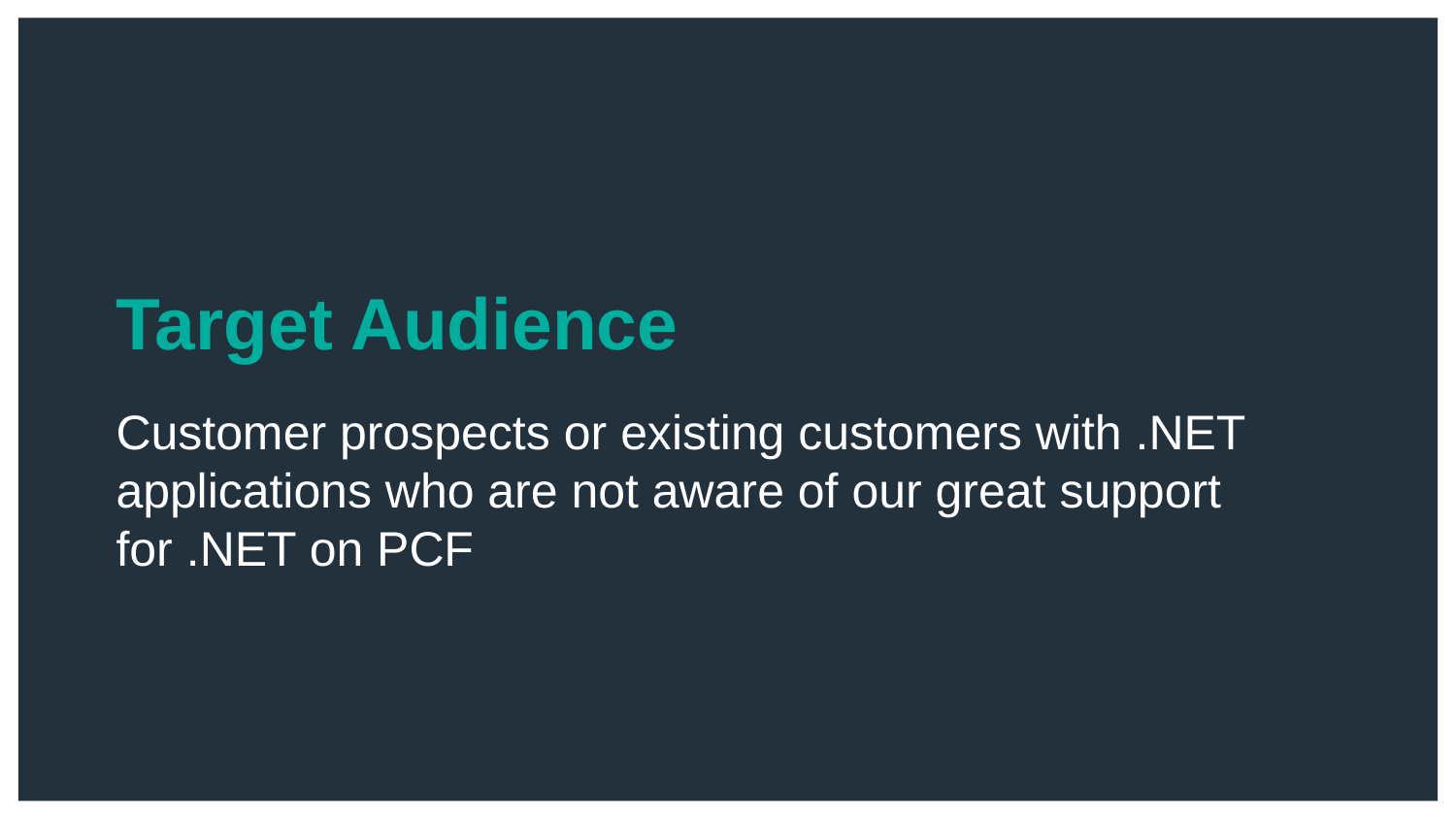

Target Audience
Customer prospects or existing customers with .NET applications who are not aware of our great support for .NET on PCF